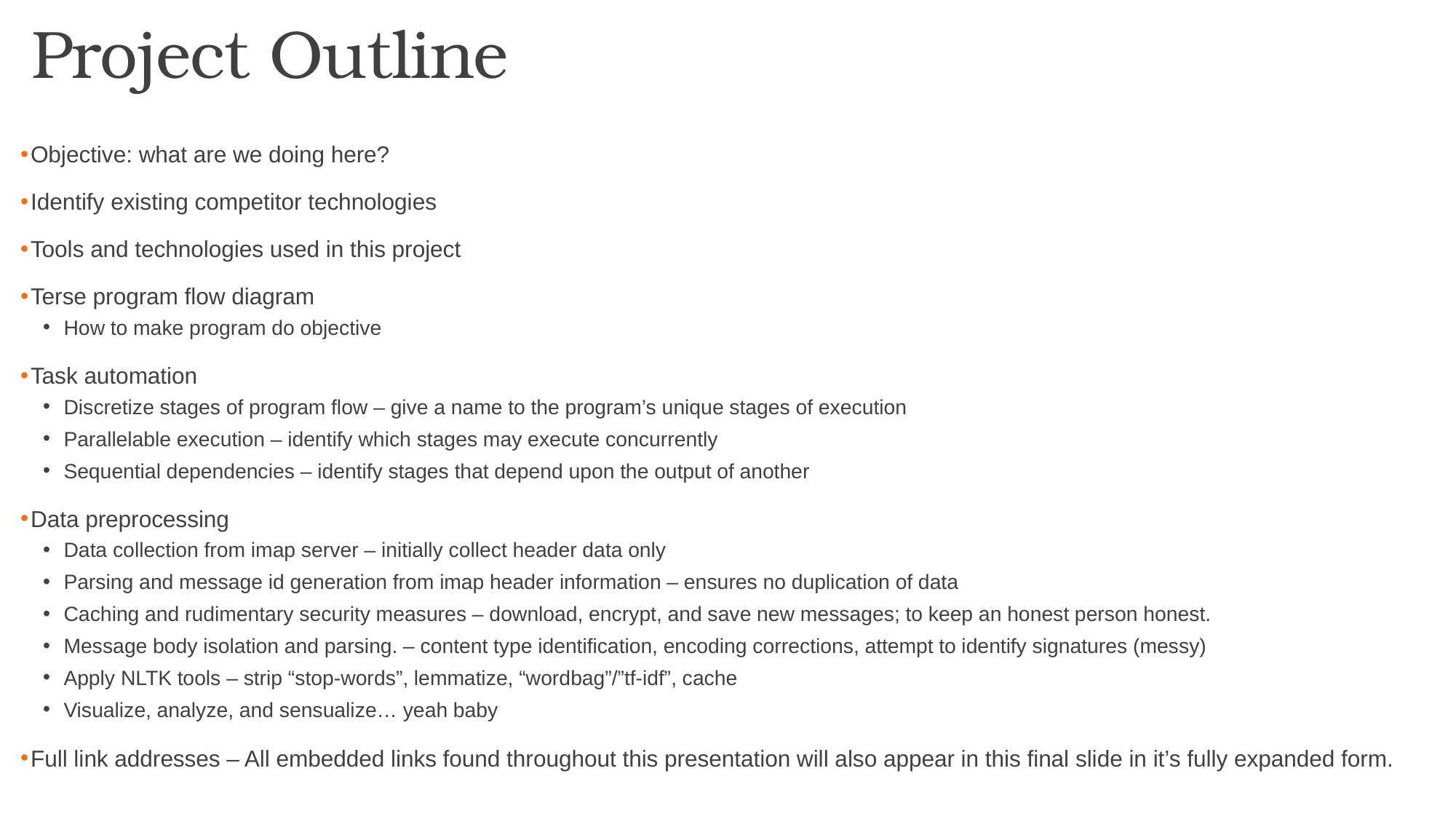

# Project Outline
Objective: what are we doing here?
Identify existing competitor technologies
Tools and technologies used in this project
Terse program flow diagram
How to make program do objective
Task automation
Discretize stages of program flow – give a name to the program’s unique stages of execution
Parallelable execution – identify which stages may execute concurrently
Sequential dependencies – identify stages that depend upon the output of another
Data preprocessing
Data collection from imap server – initially collect header data only
Parsing and message id generation from imap header information – ensures no duplication of data
Caching and rudimentary security measures – download, encrypt, and save new messages; to keep an honest person honest.
Message body isolation and parsing. – content type identification, encoding corrections, attempt to identify signatures (messy)
Apply NLTK tools – strip “stop-words”, lemmatize, “wordbag”/”tf-idf”, cache
Visualize, analyze, and sensualize… yeah baby
Full link addresses – All embedded links found throughout this presentation will also appear in this final slide in it’s fully expanded form.